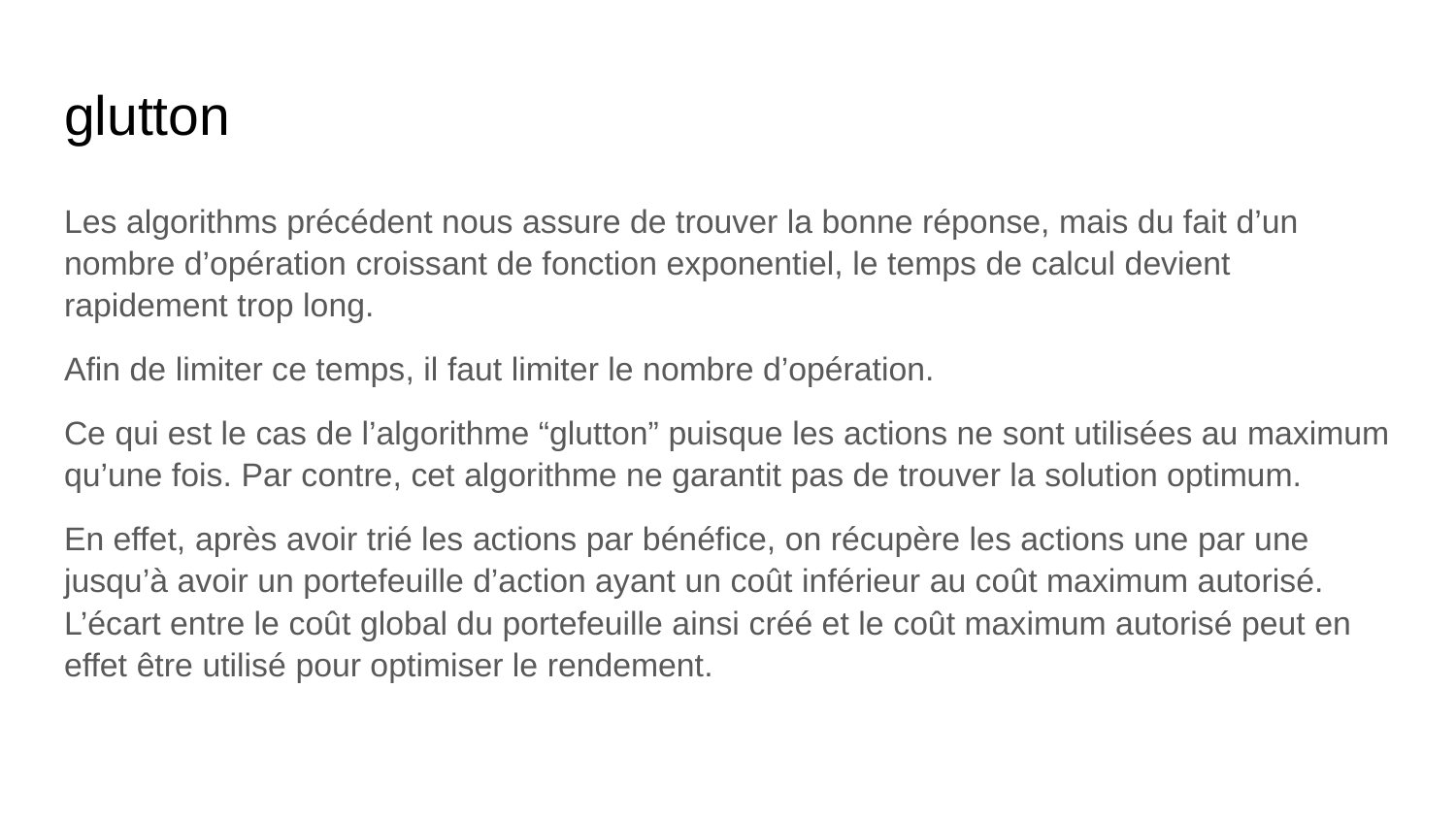

# glutton
Les algorithms précédent nous assure de trouver la bonne réponse, mais du fait d’un nombre d’opération croissant de fonction exponentiel, le temps de calcul devient rapidement trop long.
Afin de limiter ce temps, il faut limiter le nombre d’opération.
Ce qui est le cas de l’algorithme “glutton” puisque les actions ne sont utilisées au maximum qu’une fois. Par contre, cet algorithme ne garantit pas de trouver la solution optimum.
En effet, après avoir trié les actions par bénéfice, on récupère les actions une par une jusqu’à avoir un portefeuille d’action ayant un coût inférieur au coût maximum autorisé. L’écart entre le coût global du portefeuille ainsi créé et le coût maximum autorisé peut en effet être utilisé pour optimiser le rendement.